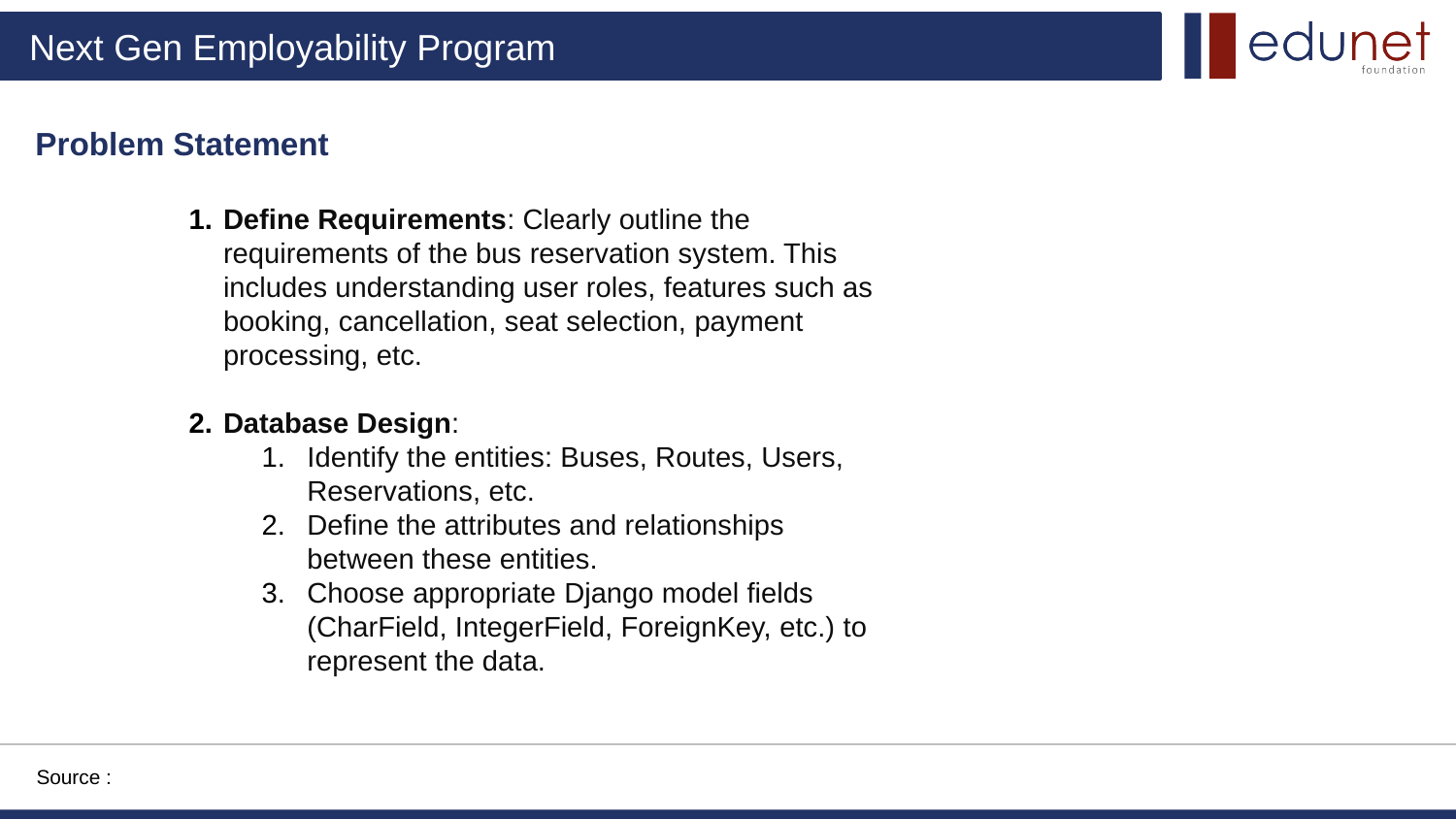

Problem Statement

Define Requirements: Clearly outline the requirements of the bus reservation system. This includes understanding user roles, features such as booking, cancellation, seat selection, payment processing, etc.

Database Design:
Identify the entities: Buses, Routes, Users, Reservations, etc.
Define the attributes and relationships between these entities.
Choose appropriate Django model fields (CharField, IntegerField, ForeignKey, etc.) to represent the data.

Source :